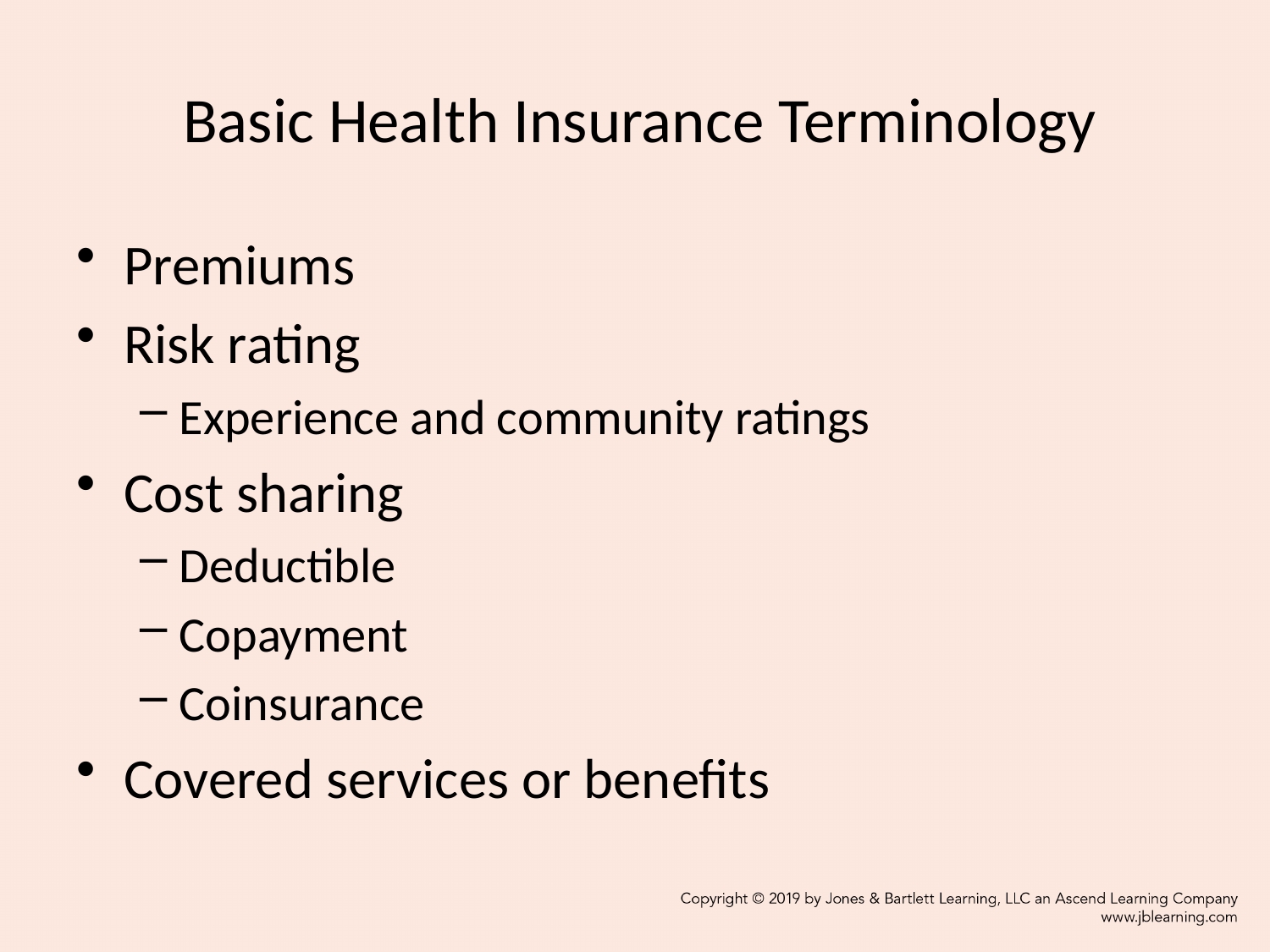

# Basic Health Insurance Terminology
Premiums
Risk rating
Experience and community ratings
Cost sharing
Deductible
Copayment
Coinsurance
Covered services or benefits